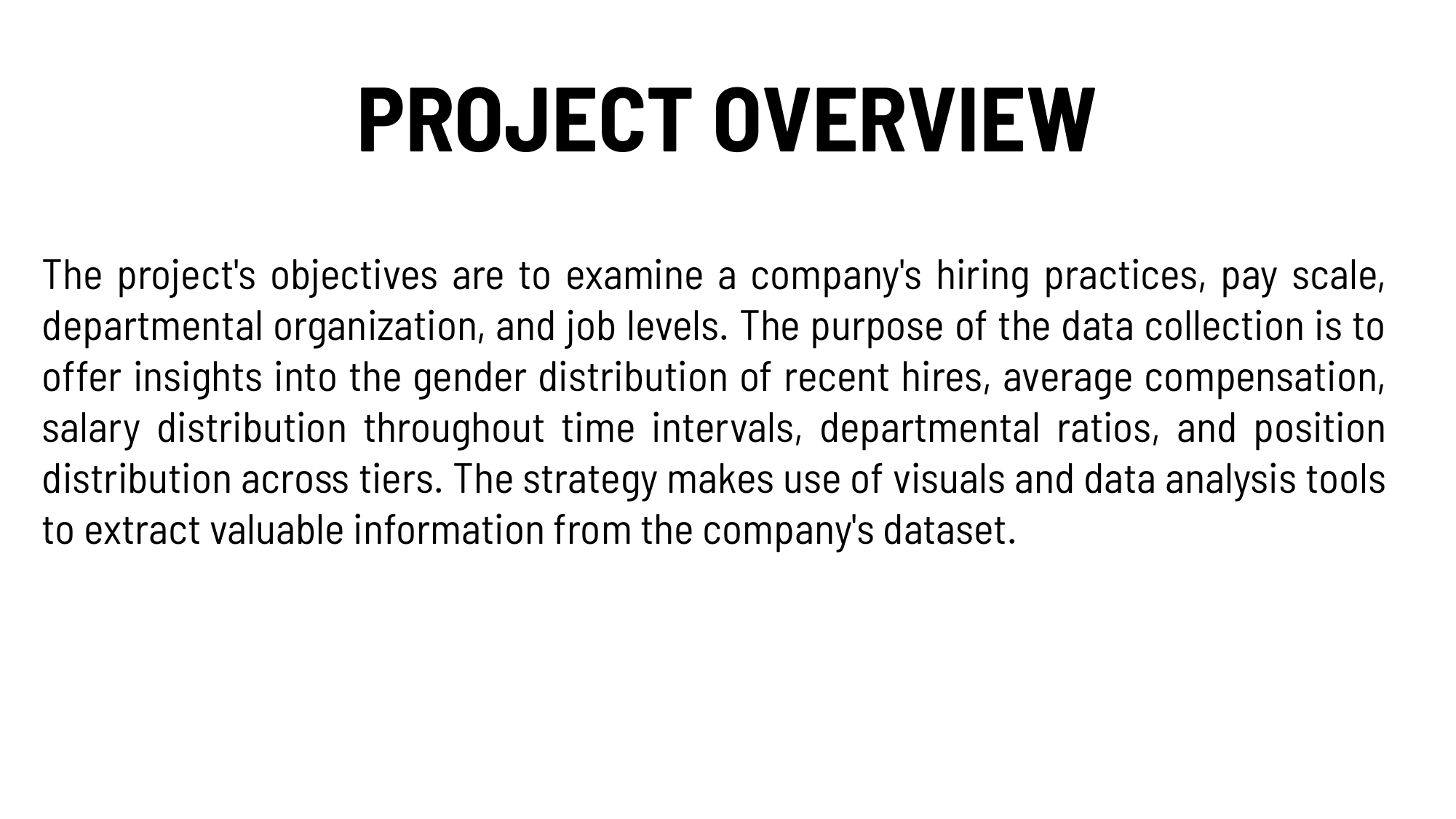

# PROJECT OVERVIEW
The project's objectives are to examine a company's hiring practices, pay scale, departmental organization, and job levels. The purpose of the data collection is to offer insights into the gender distribution of recent hires, average compensation, salary distribution throughout time intervals, departmental ratios, and position distribution across tiers. The strategy makes use of visuals and data analysis tools to extract valuable information from the company's dataset.